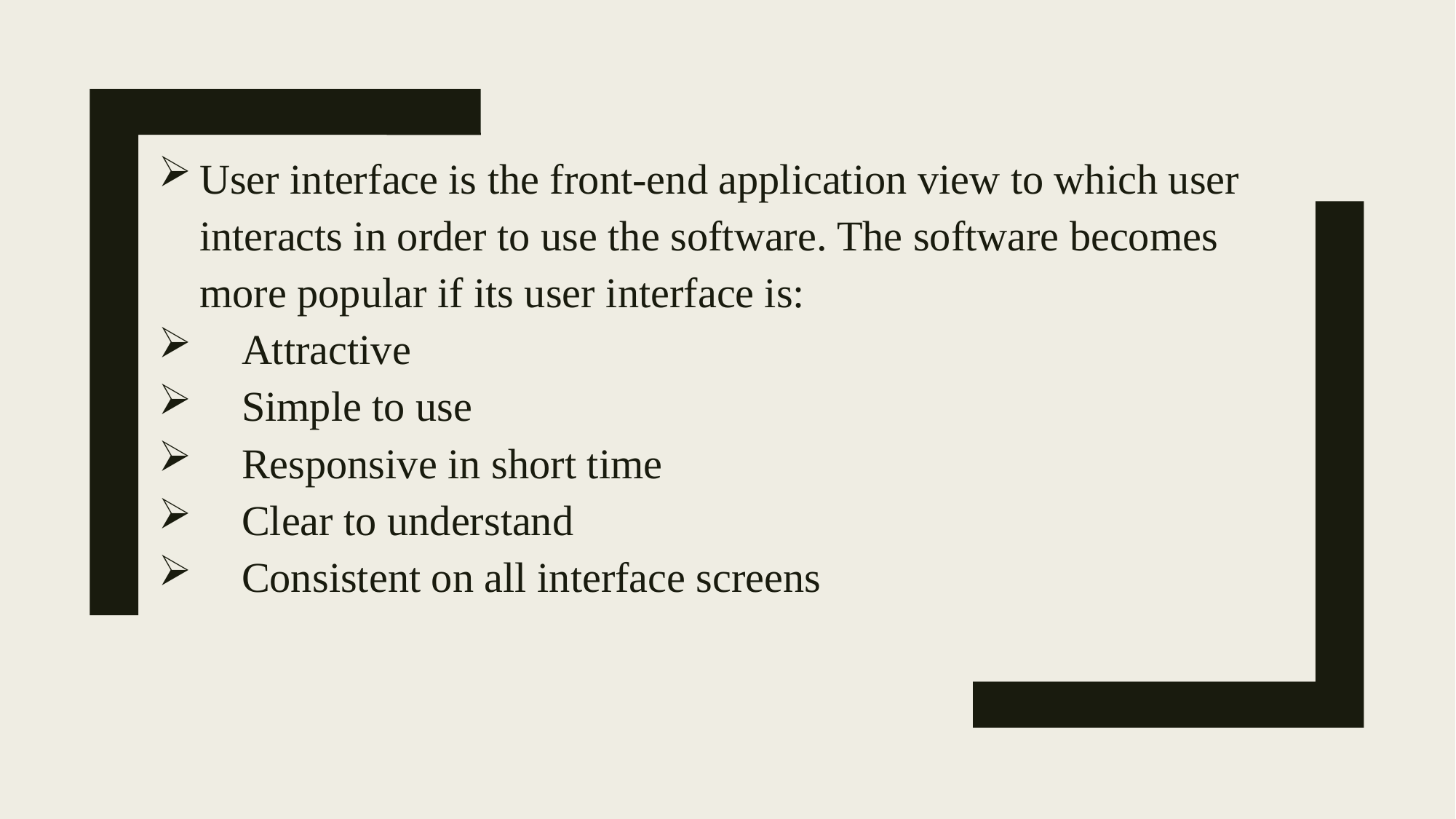

User interface is the front-end application view to which user interacts in order to use the software. The software becomes more popular if its user interface is:
    Attractive
    Simple to use
    Responsive in short time
    Clear to understand
    Consistent on all interface screens